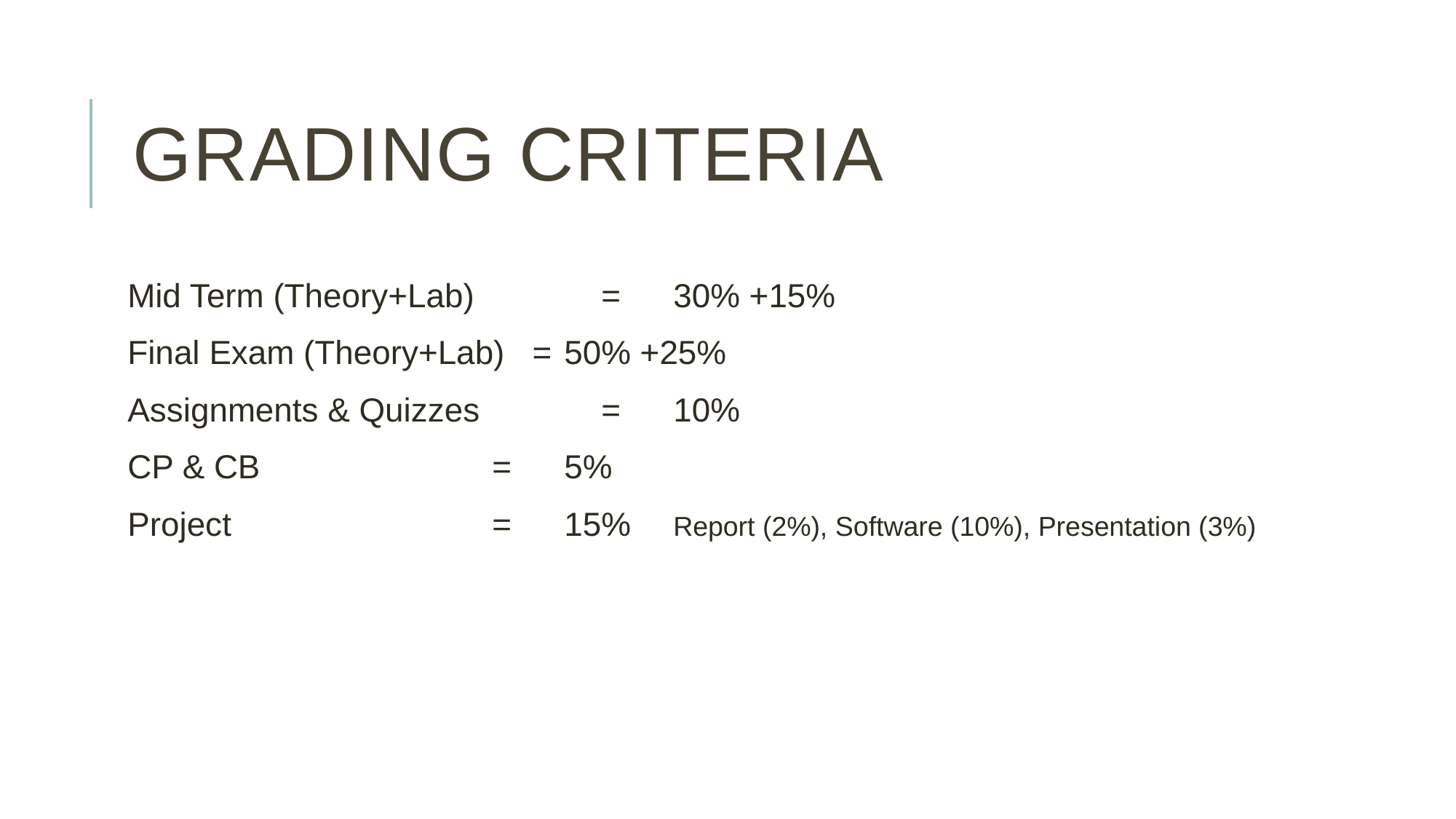

# Grading Criteria
Mid Term (Theory+Lab)	    =	30% +15%
Final Exam (Theory+Lab)   =	50% +25%
Assignments & Quizzes	    =	10%
CP & CB		    =	5%
Project			    = 	15%	Report (2%), Software (10%), Presentation (3%)